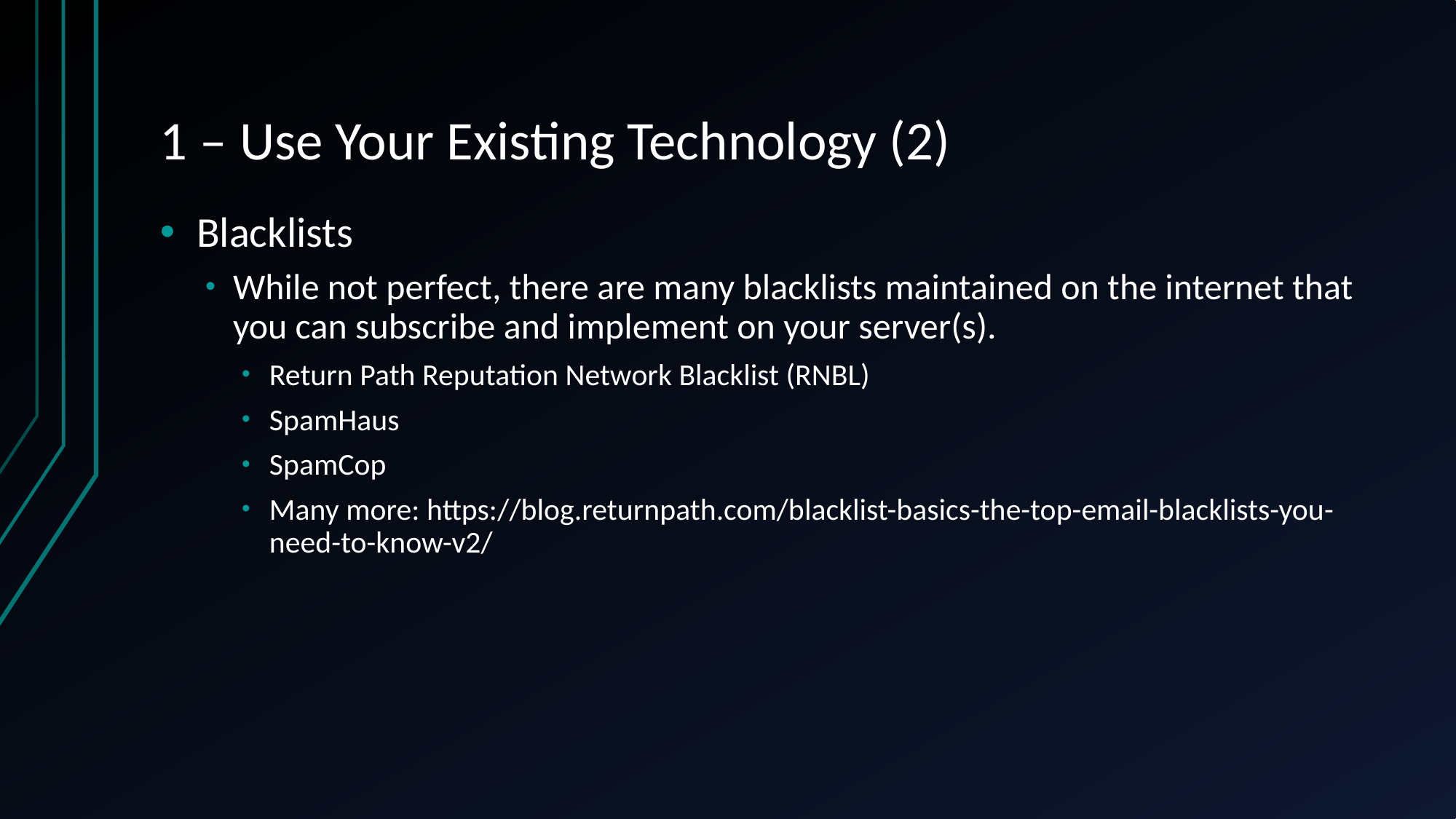

# 1 – Use Your Existing Technology (2)
Blacklists
While not perfect, there are many blacklists maintained on the internet that you can subscribe and implement on your server(s).
Return Path Reputation Network Blacklist (RNBL)
SpamHaus
SpamCop
Many more: https://blog.returnpath.com/blacklist-basics-the-top-email-blacklists-you-need-to-know-v2/